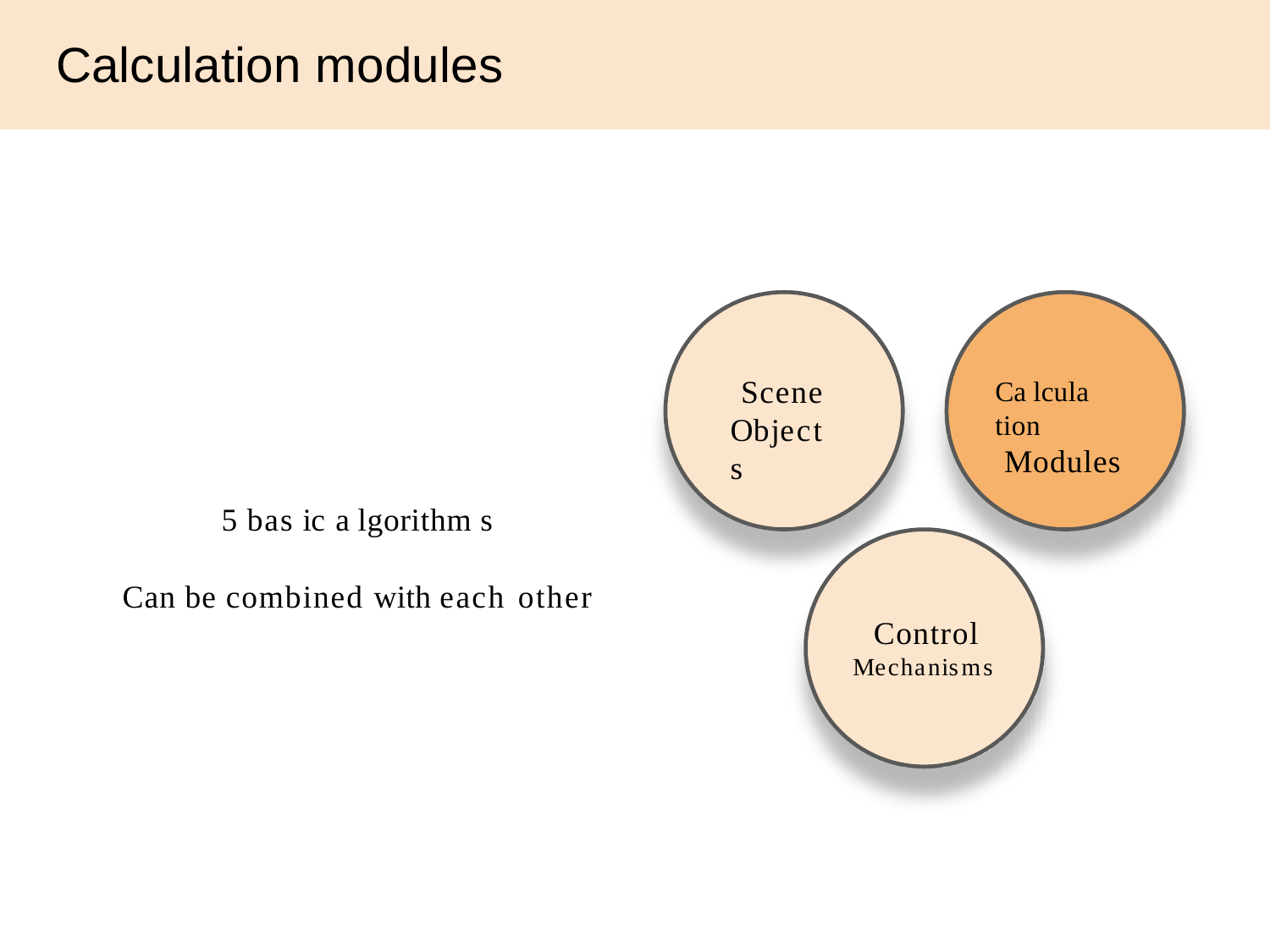

# Calculation modules

Scene  Objects
Ca lcula tion
Modules
5 bas ic a lgorithm s

Can be combined with each other

Control
Mechanisms